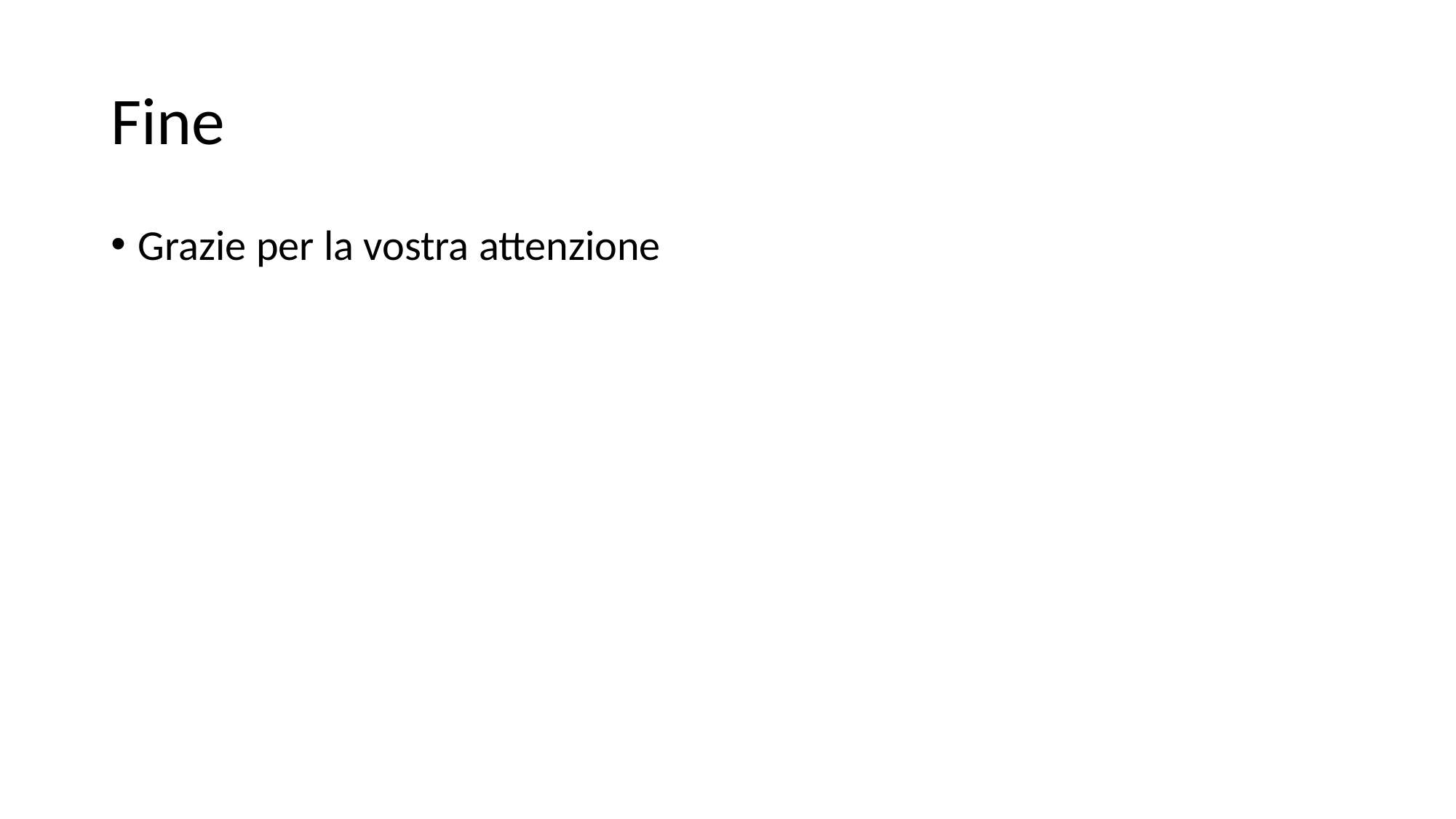

# Fine
Grazie per la vostra attenzione